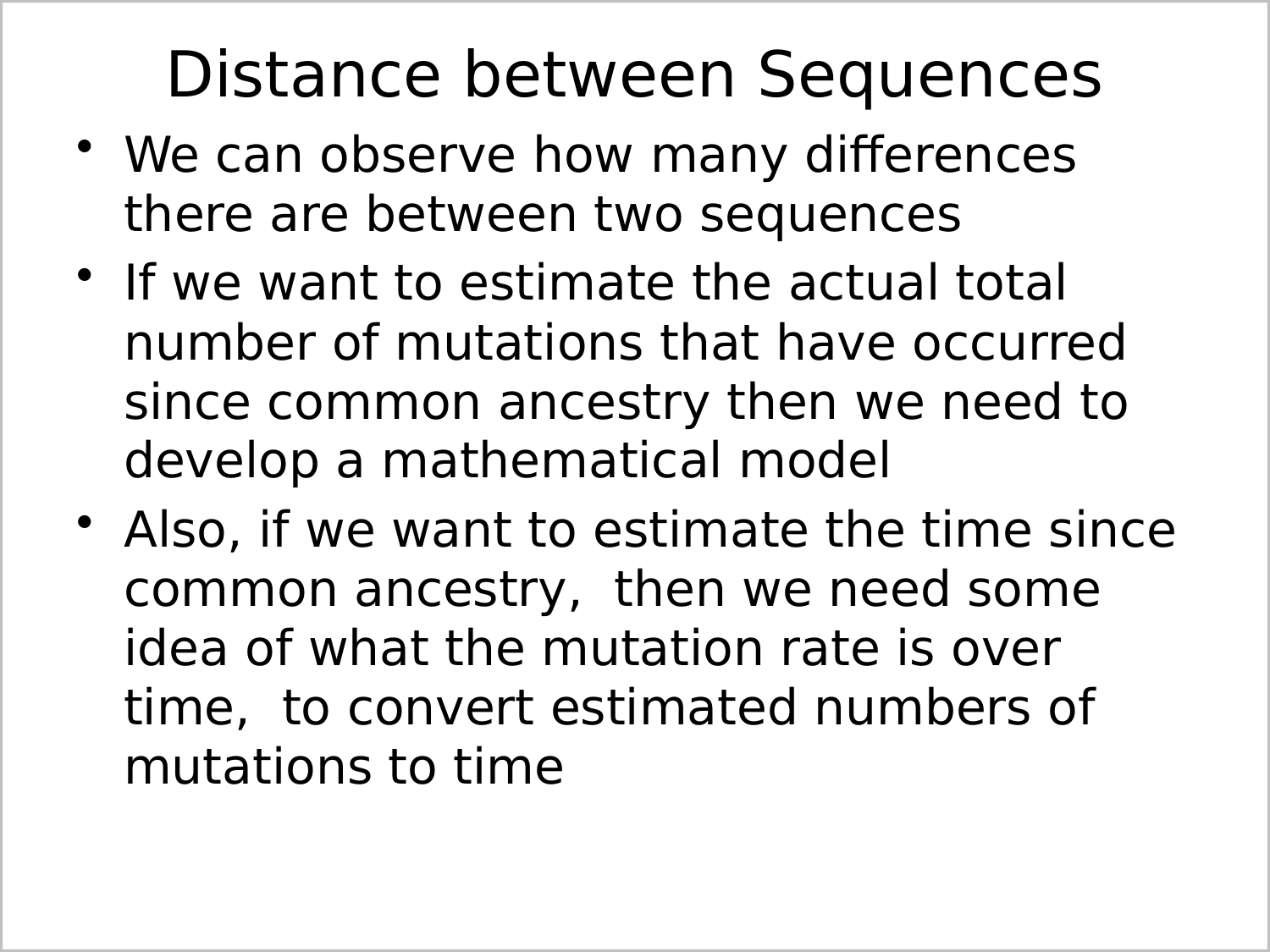

# Distance between Sequences
We can observe how many differences there are between two sequences
If we want to estimate the actual total number of mutations that have occurred since common ancestry then we need to develop a mathematical model
Also, if we want to estimate the time since common ancestry,  then we need some idea of what the mutation rate is over time,  to convert estimated numbers of mutations to time